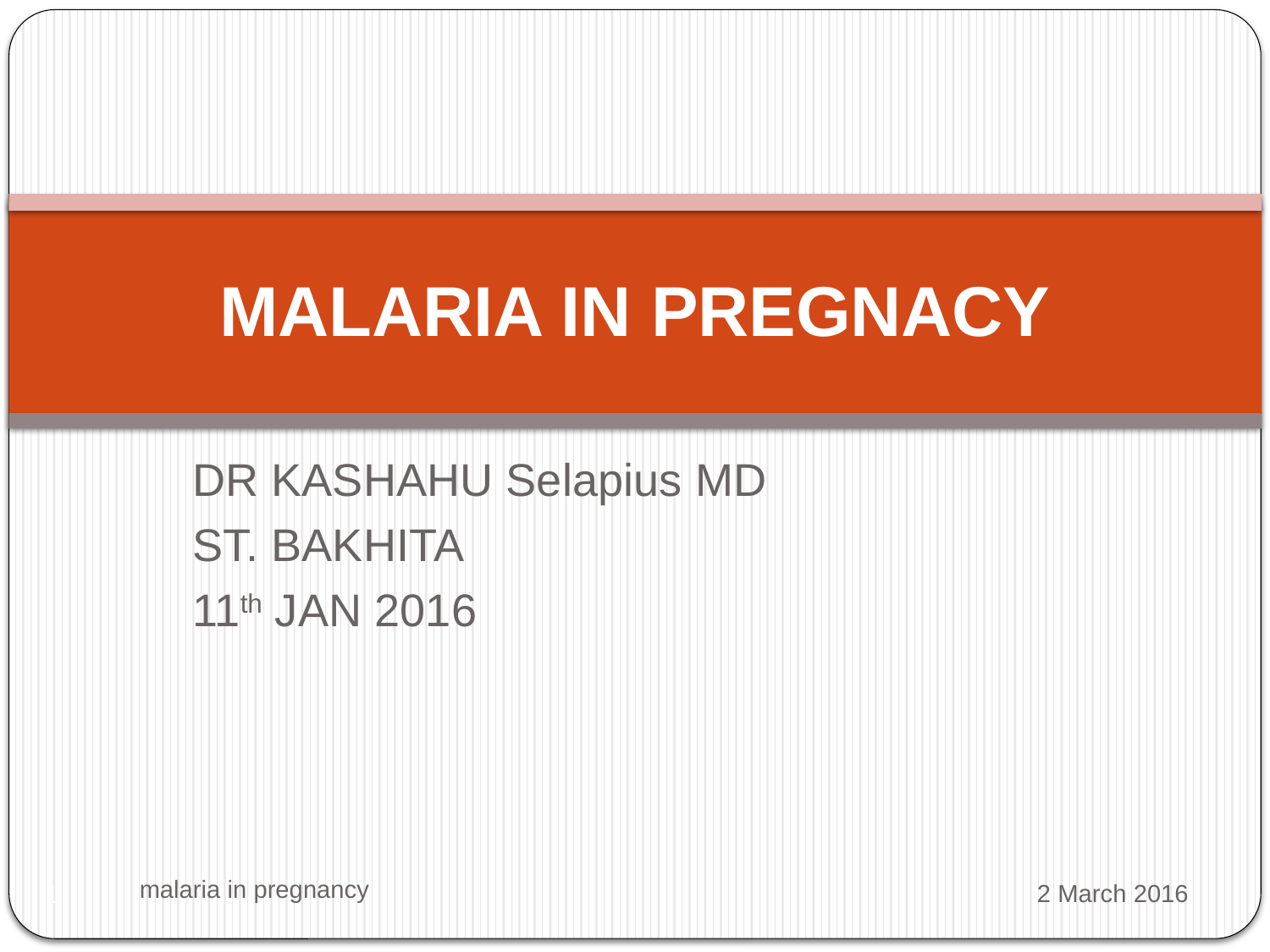

# MALARIA IN PREGNACY
DR KASHAHU Selapius MD
ST. BAKHITA
11th JAN 2016
malaria in pregnancy
2 March 2016
1